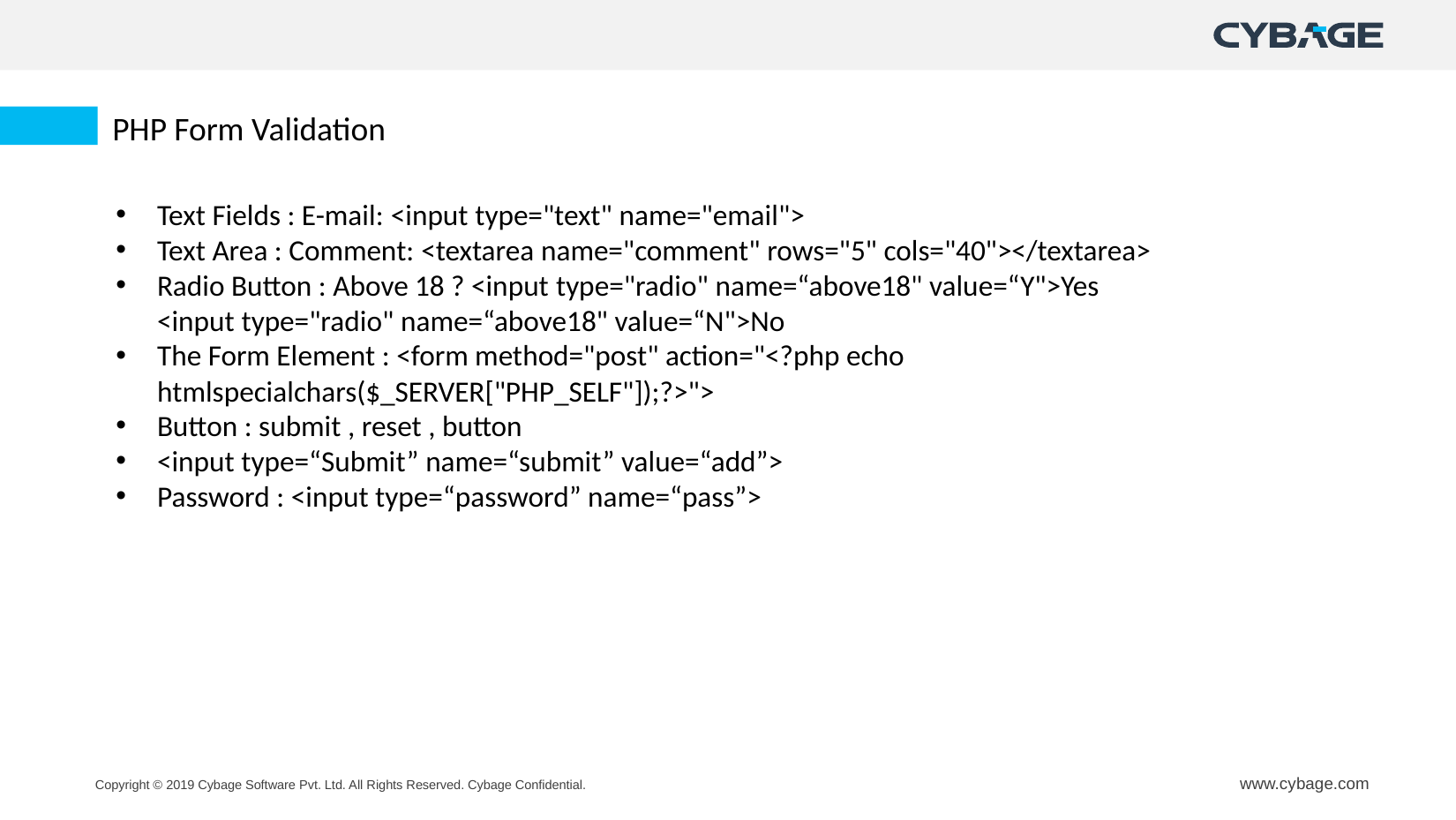

PHP Form Validation

Text Fields : E-mail: <input type="text" name="email">
Text Area : Comment: <textarea name="comment" rows="5" cols="40"></textarea>
Radio Button : Above 18 ? <input type="radio" name=“above18" value=“Y">Yes <input type="radio" name=“above18" value=“N">No
The Form Element : <form method="post" action="<?php echo htmlspecialchars($_SERVER["PHP_SELF"]);?>">
Button : submit , reset , button
<input type=“Submit” name=“submit” value=“add”>
Password : <input type=“password” name=“pass”>